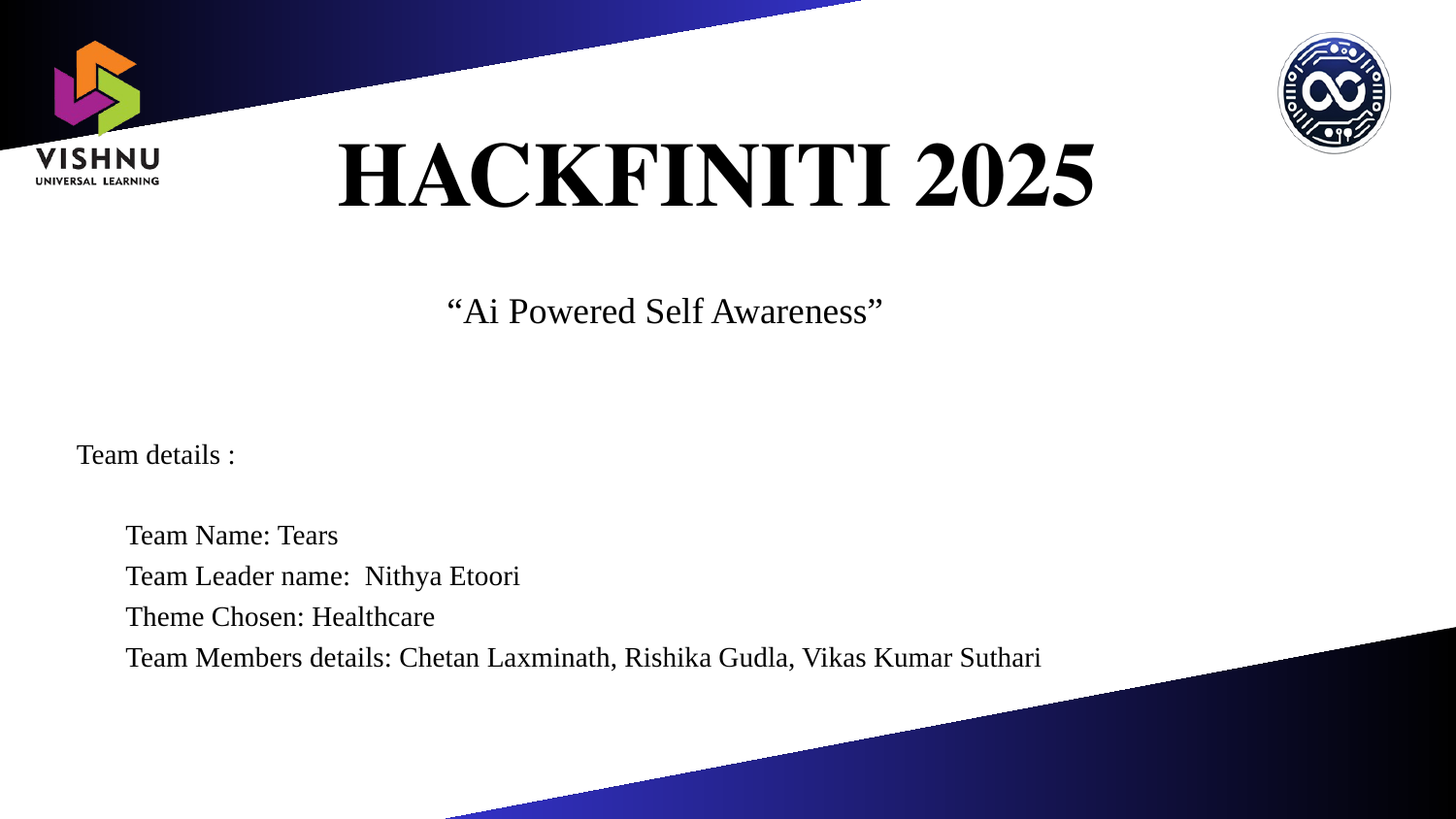

HACKFINITI 2025

“Ai Powered Self Awareness”

Team details :

       Team Name: Tears
       Team Leader name:  Nithya Etoori
       Theme Chosen: Healthcare
       Team Members details: Chetan Laxminath, Rishika Gudla, Vikas Kumar Suthari